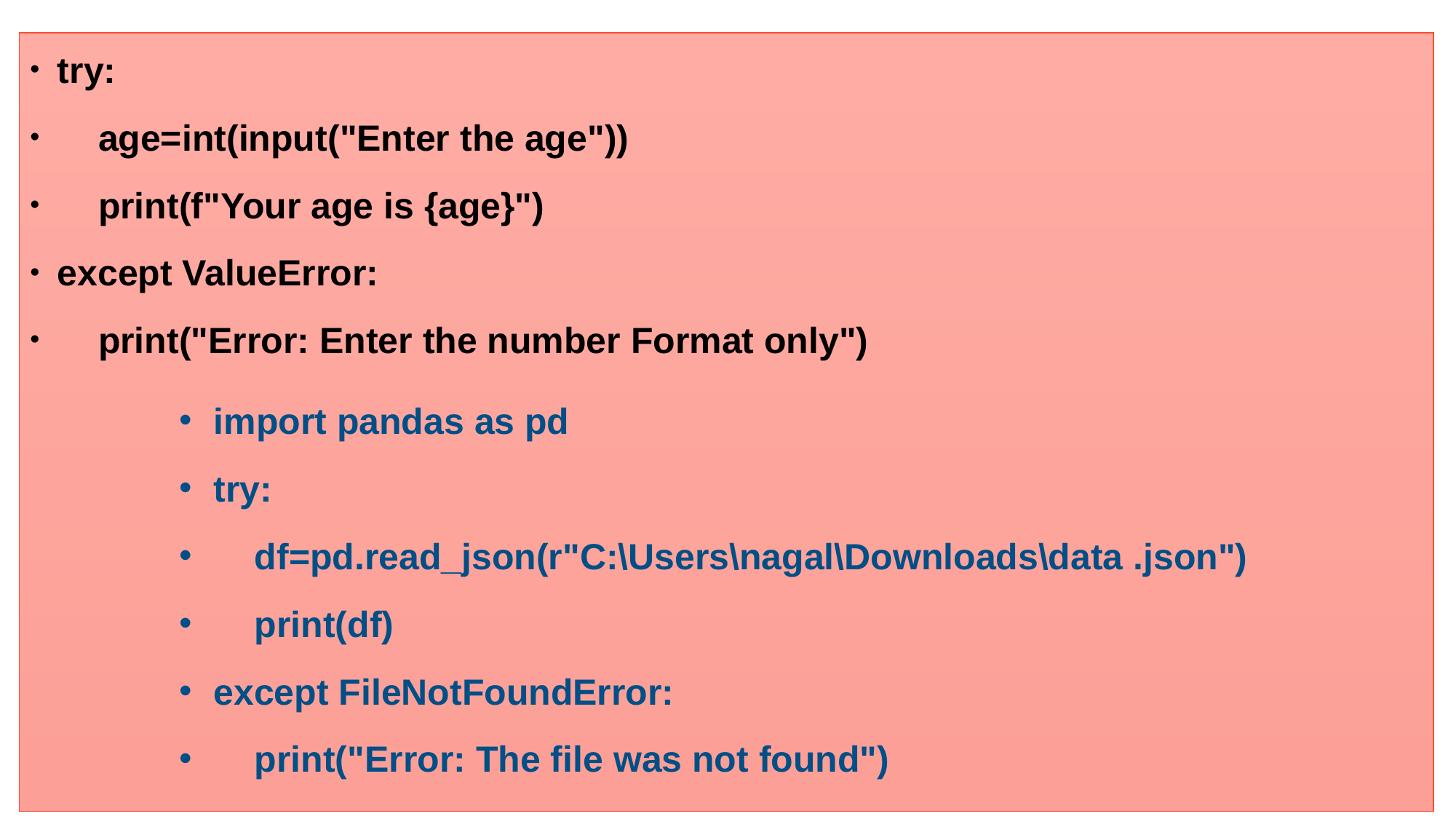

try:
    age=int(input("Enter the age"))
    print(f"Your age is {age}")
except ValueError:
    print("Error: Enter the number Format only")

import pandas as pd
try:
    df=pd.read_json(r"C:\Users\nagal\Downloads\data .json")
    print(df)
except FileNotFoundError:
    print("Error: The file was not found")